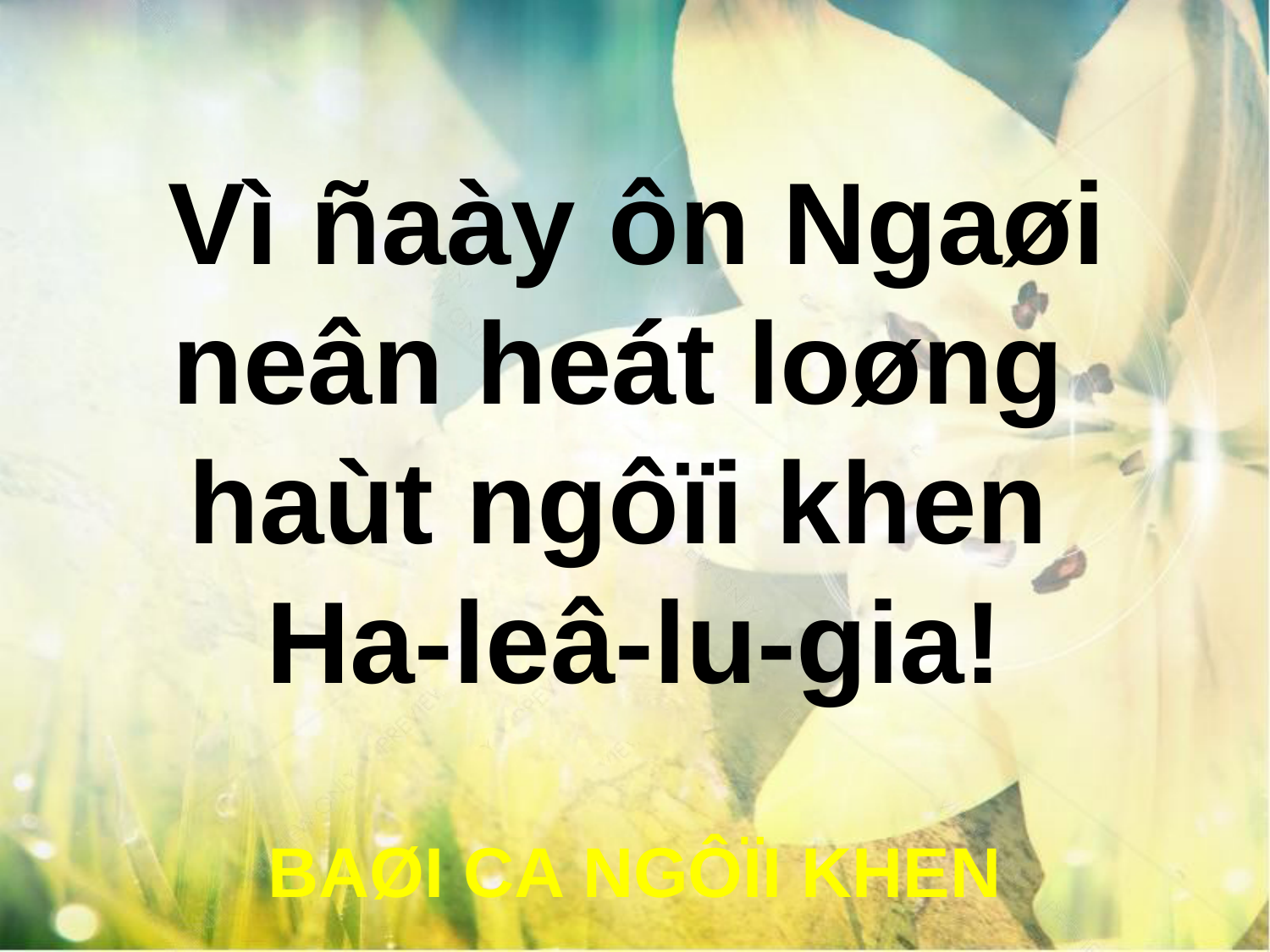

Vì ñaày ôn Ngaøi
neân heát loøng
haùt ngôïi khen
Ha-leâ-lu-gia!
BAØI CA NGÔÏI KHEN